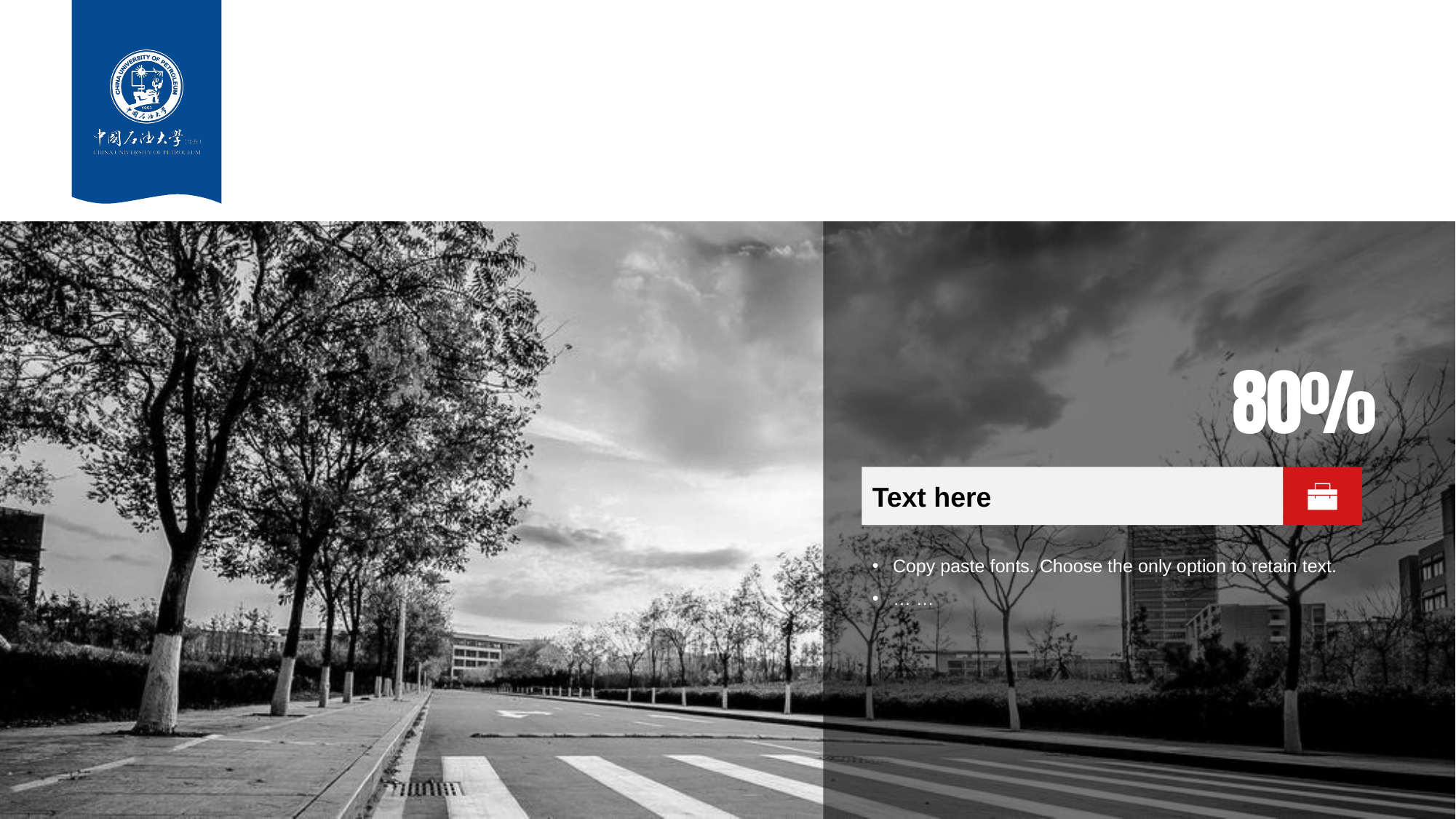

80%
Text here

Copy paste fonts. Choose the only option to retain text.
… …